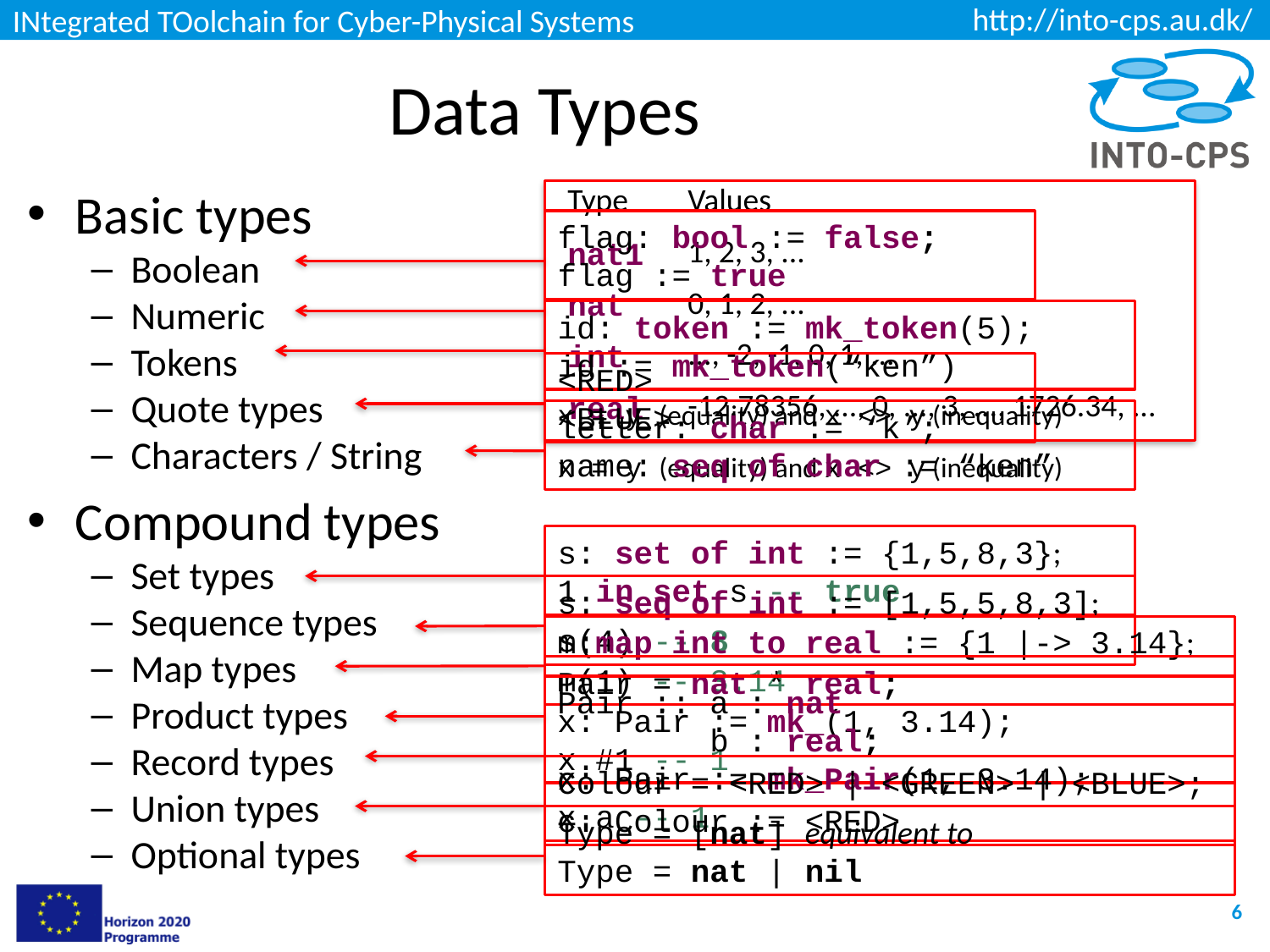

# Data Types
Basic types
Boolean
Numeric
Tokens
Quote types
Characters / String
Compound types
Set types
Sequence types
Map types
Product types
Record types
Union types
Optional types

| Type | Values |
| --- | --- |
| nat1 | 1, 2, 3, ... |
| nat | 0, 1, 2, ... |
| int | ..., -2, -1, 0, 1, ... |
| real | -12.78356, ..., 0, ..., 3, ..., 1726.34, ... |
flag: bool := false;
flag := true
id: token := mk_token(5);
id := mk_token(“ken”)
<RED>
<BLUE>
x = y (equality) and x <> y (inequality)
letter: char := ‘k’;
name: seq of char := “ken”
x = y (equality) and x <> y (inequality)
s: set of int := {1,5,8,3};
1 in set s -- true
s: seq of int := [1,5,5,8,3];
s(4) -- 8
m:map int to real := {1 |-> 3.14};
m(1) -- 3.14
Pair = nat * real;
x: Pair := mk_(1, 3.14);
x.#1 -- 1
Pair :: a : nat
        b : real;
x: Pair := mk_Pair(1, 3.14);
x.a -- 1
Colour = <RED> | <GREEN> | <BLUE>;
c: Colour := <RED>
Type = [nat] equivalent to
Type = nat | nil
6